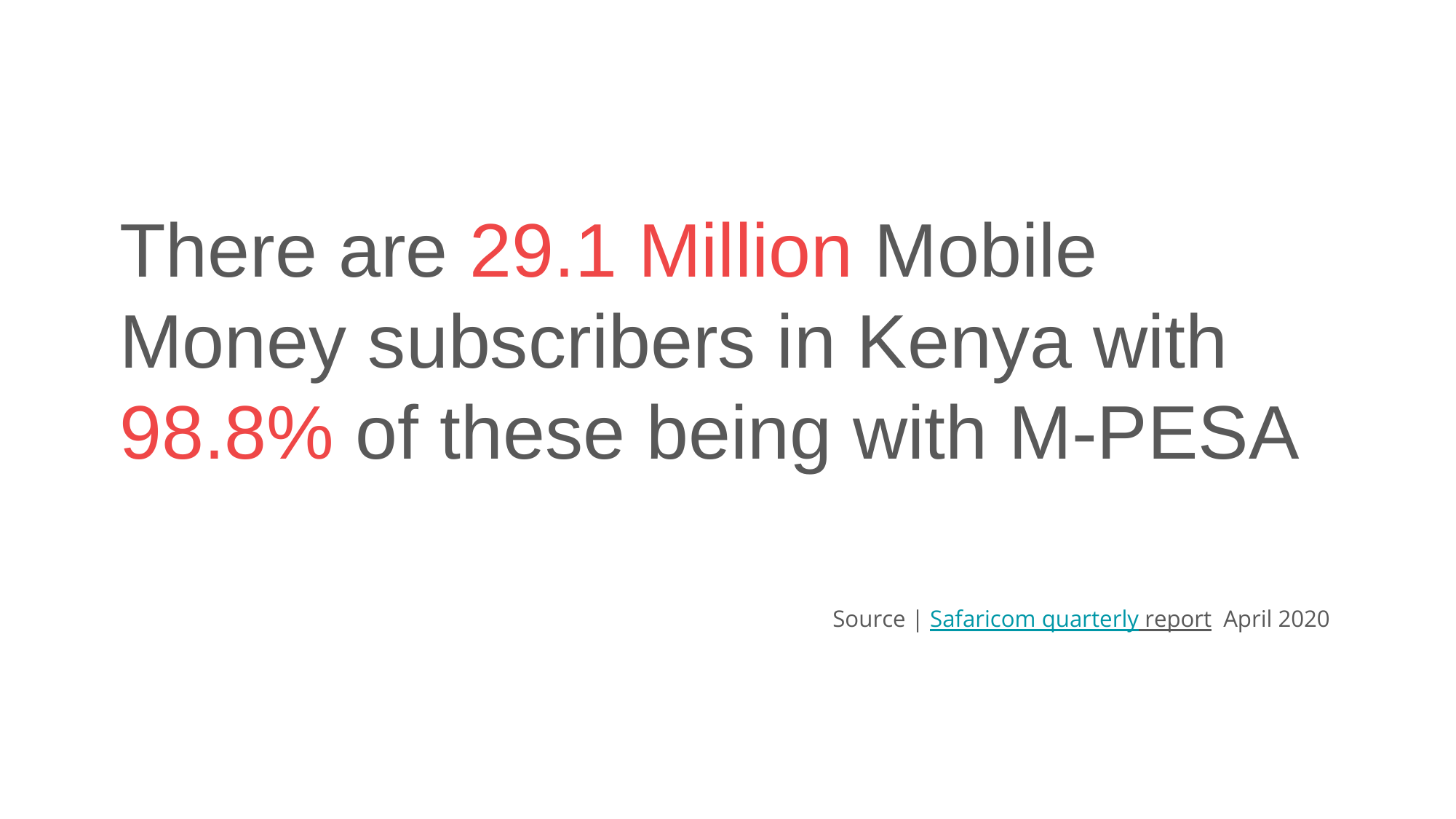

There are 29.1 Million Mobile Money subscribers in Kenya with 98.8% of these being with M-PESA

Source | Safaricom quarterly report  April 2020